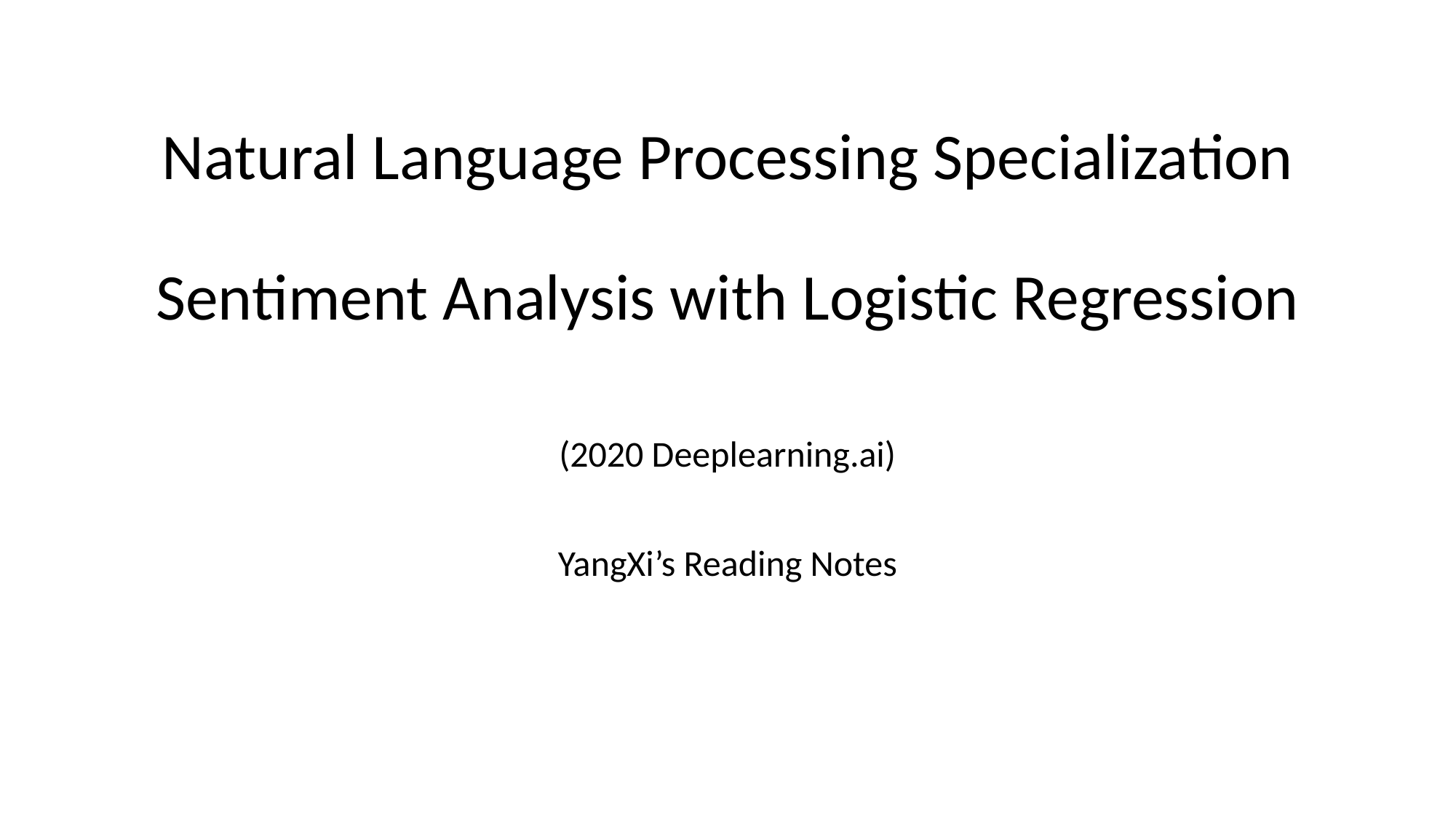

# Natural Language Processing Specialization Sentiment Analysis with Logistic Regression
(2020 Deeplearning.ai)

YangXi’s Reading Notes